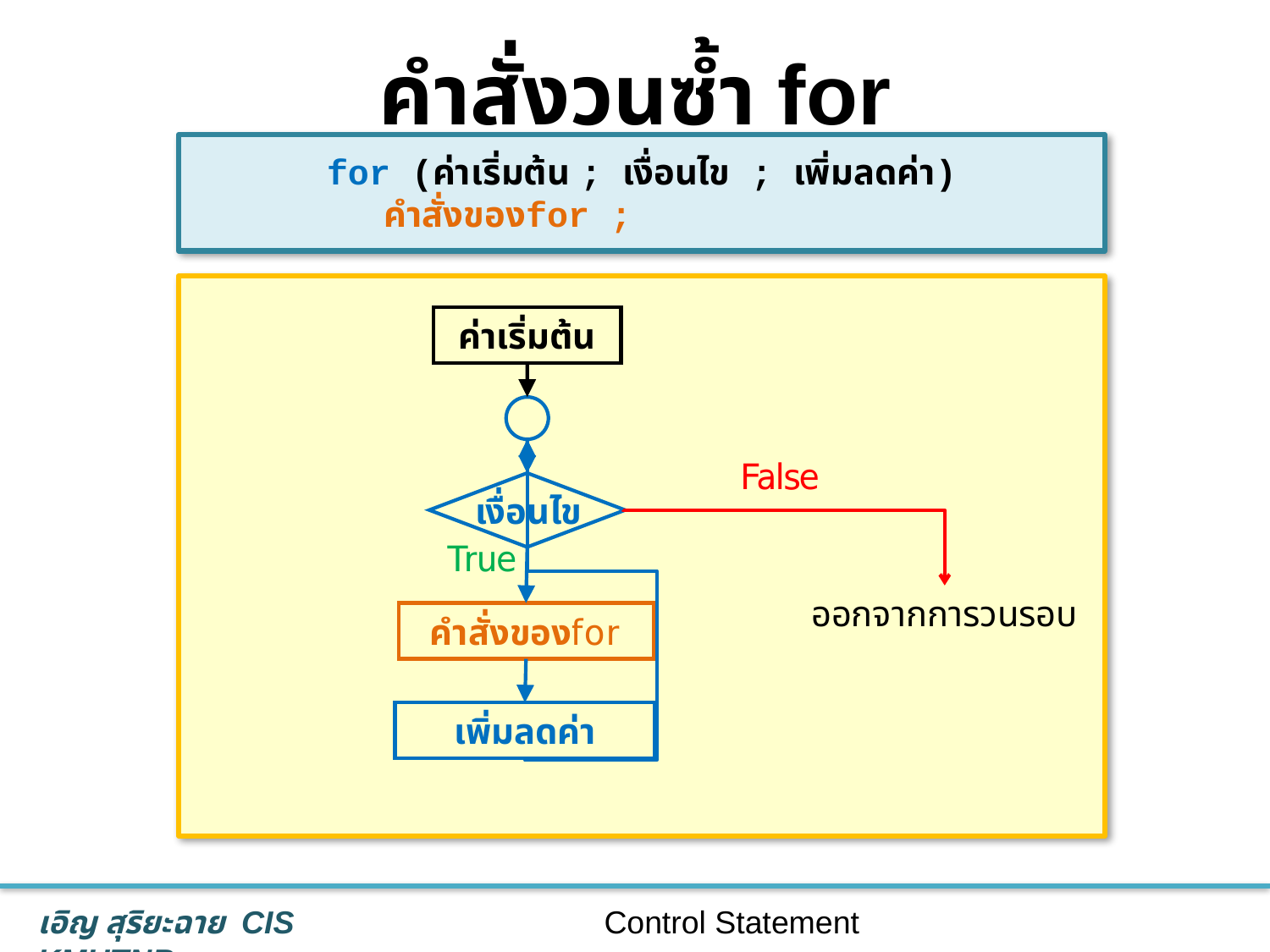

# คำสั่งวนซ้ำ for
for (ค่าเริ่มต้น ; เงื่อนไข ; เพิ่มลดค่า)
	              คำสั่งของfor ;

ค่าเริ่มต้น

False

เงื่อนไข
True
ออกจากการวนรอบ
คำสั่งของfor
เพิ่มลดค่า
20
Control Statement